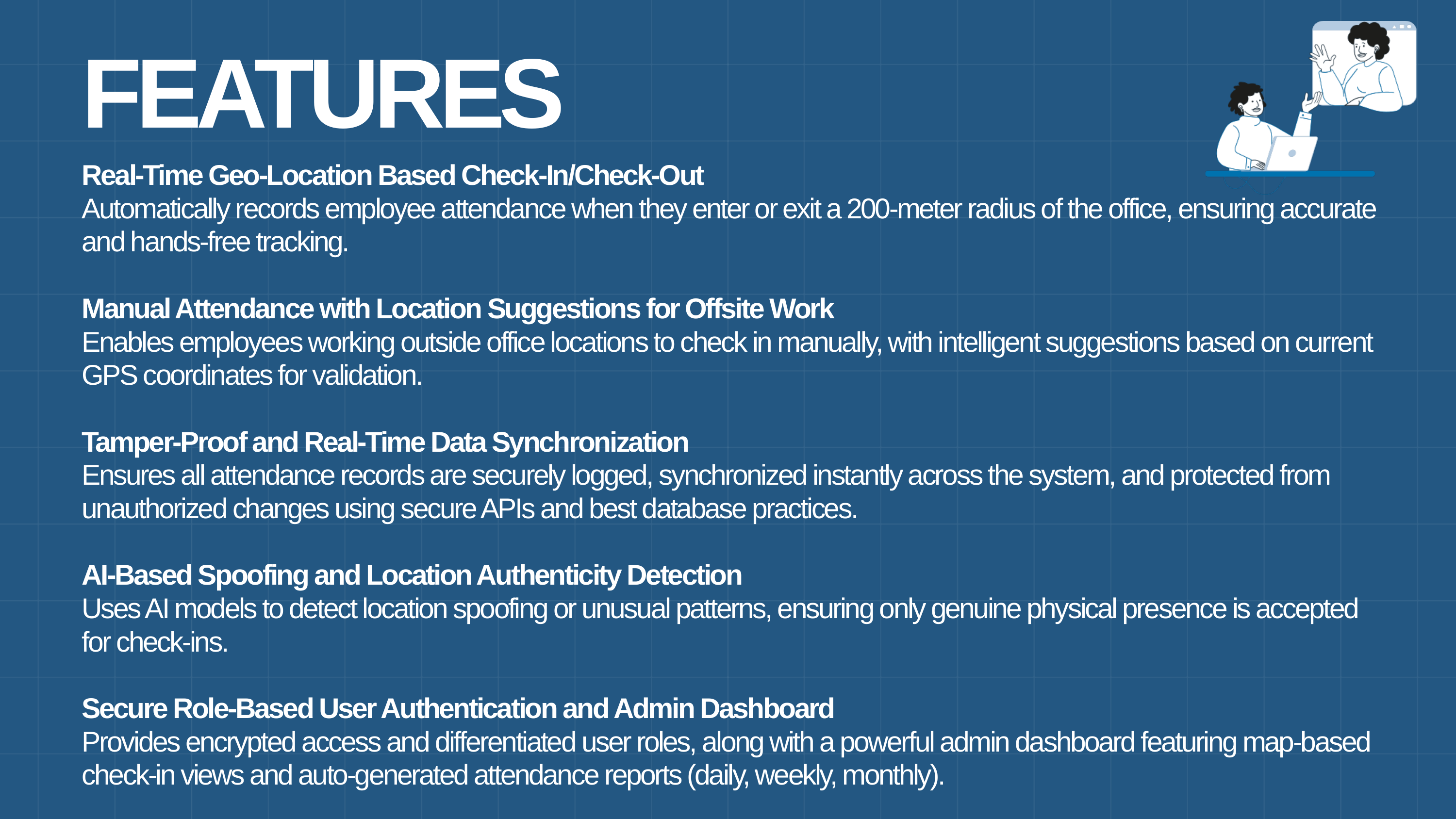

FEATURES
Real-Time Geo-Location Based Check-In/Check-Out
Automatically records employee attendance when they enter or exit a 200-meter radius of the office, ensuring accurate and hands-free tracking.

Manual Attendance with Location Suggestions for Offsite Work
Enables employees working outside office locations to check in manually, with intelligent suggestions based on current GPS coordinates for validation.

Tamper-Proof and Real-Time Data Synchronization
Ensures all attendance records are securely logged, synchronized instantly across the system, and protected from unauthorized changes using secure APIs and best database practices.

AI-Based Spoofing and Location Authenticity Detection
Uses AI models to detect location spoofing or unusual patterns, ensuring only genuine physical presence is accepted for check-ins.

Secure Role-Based User Authentication and Admin Dashboard
Provides encrypted access and differentiated user roles, along with a powerful admin dashboard featuring map-based check-in views and auto-generated attendance reports (daily, weekly, monthly).